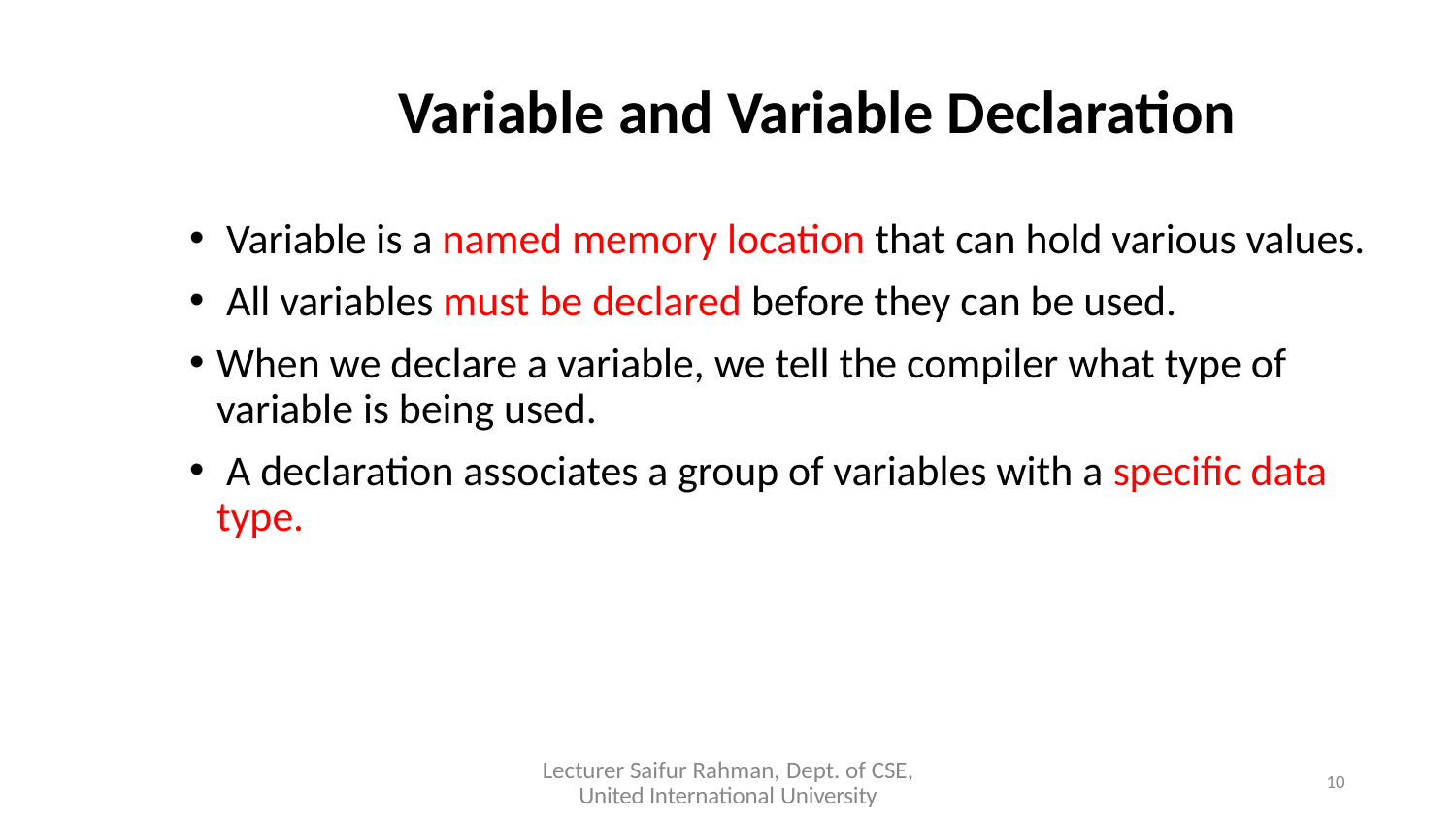

# Variable and Variable Declaration
 Variable is a named memory location that can hold various values.
 All variables must be declared before they can be used.
When we declare a variable, we tell the compiler what type of variable is being used.
 A declaration associates a group of variables with a specific data type.

Lecturer Saifur Rahman, Dept. of CSE, United International University
10